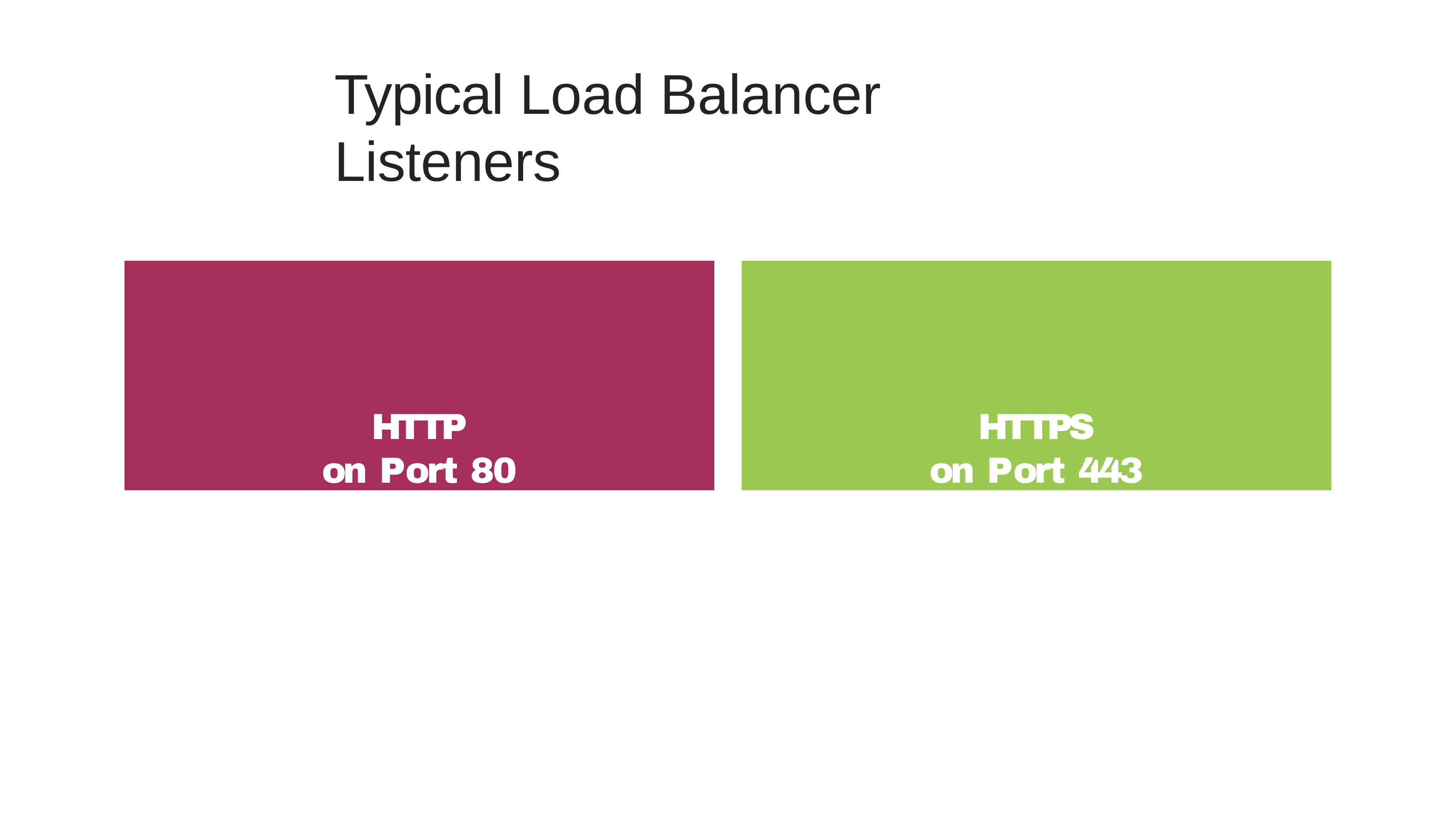

# Typical Load Balancer Listeners

HTTP
on Port 80

HTTPS
on Port 443
49